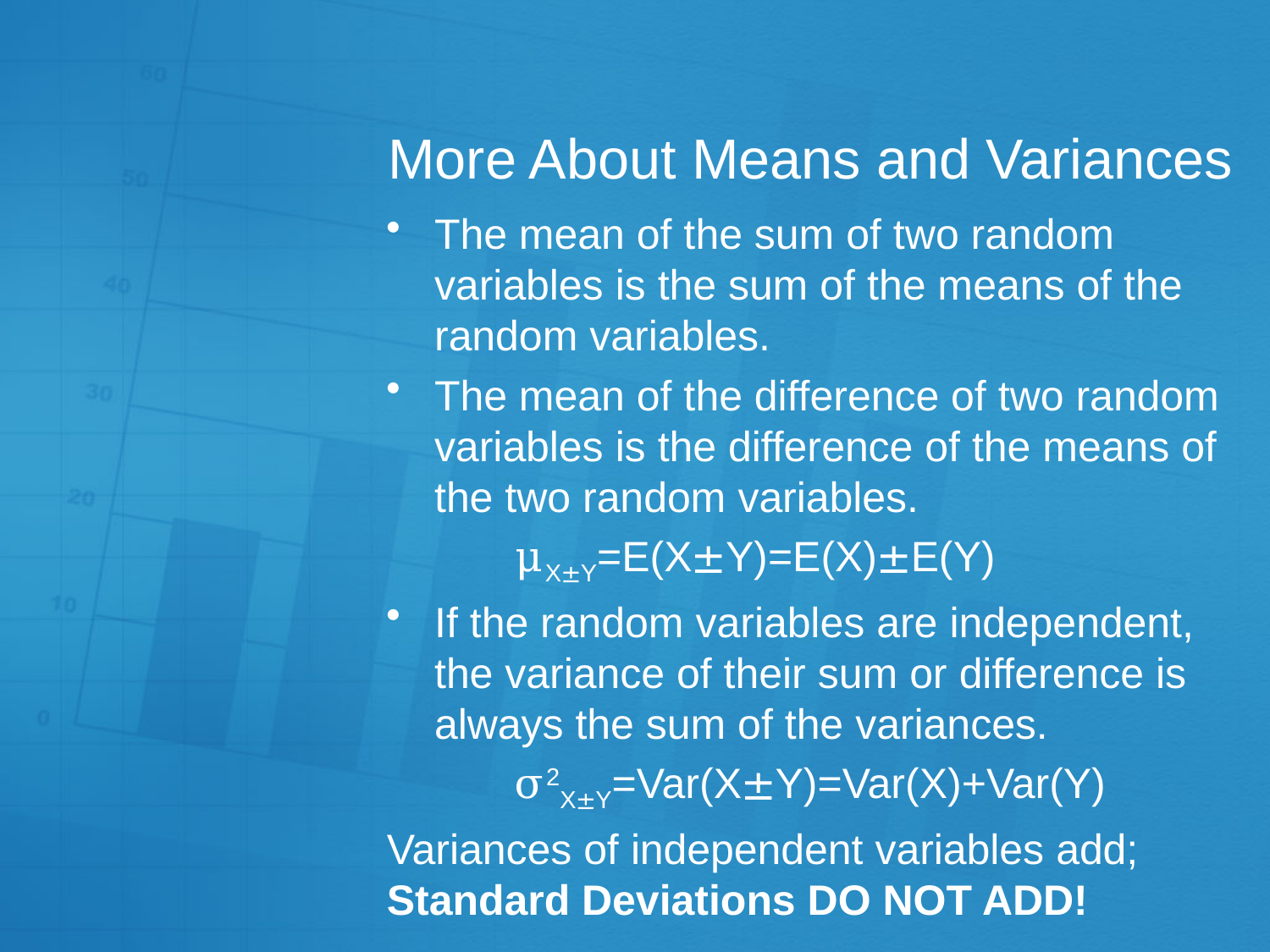

# More About Means and Variances
The mean of the sum of two random variables is the sum of the means of the random variables.
The mean of the difference of two random variables is the difference of the means of the two random variables.
	μX±Y=E(X±Y)=E(X)±E(Y)
If the random variables are independent, the variance of their sum or difference is always the sum of the variances.
	σ2X±Y=Var(X±Y)=Var(X)+Var(Y)
Variances of independent variables add; Standard Deviations DO NOT ADD!